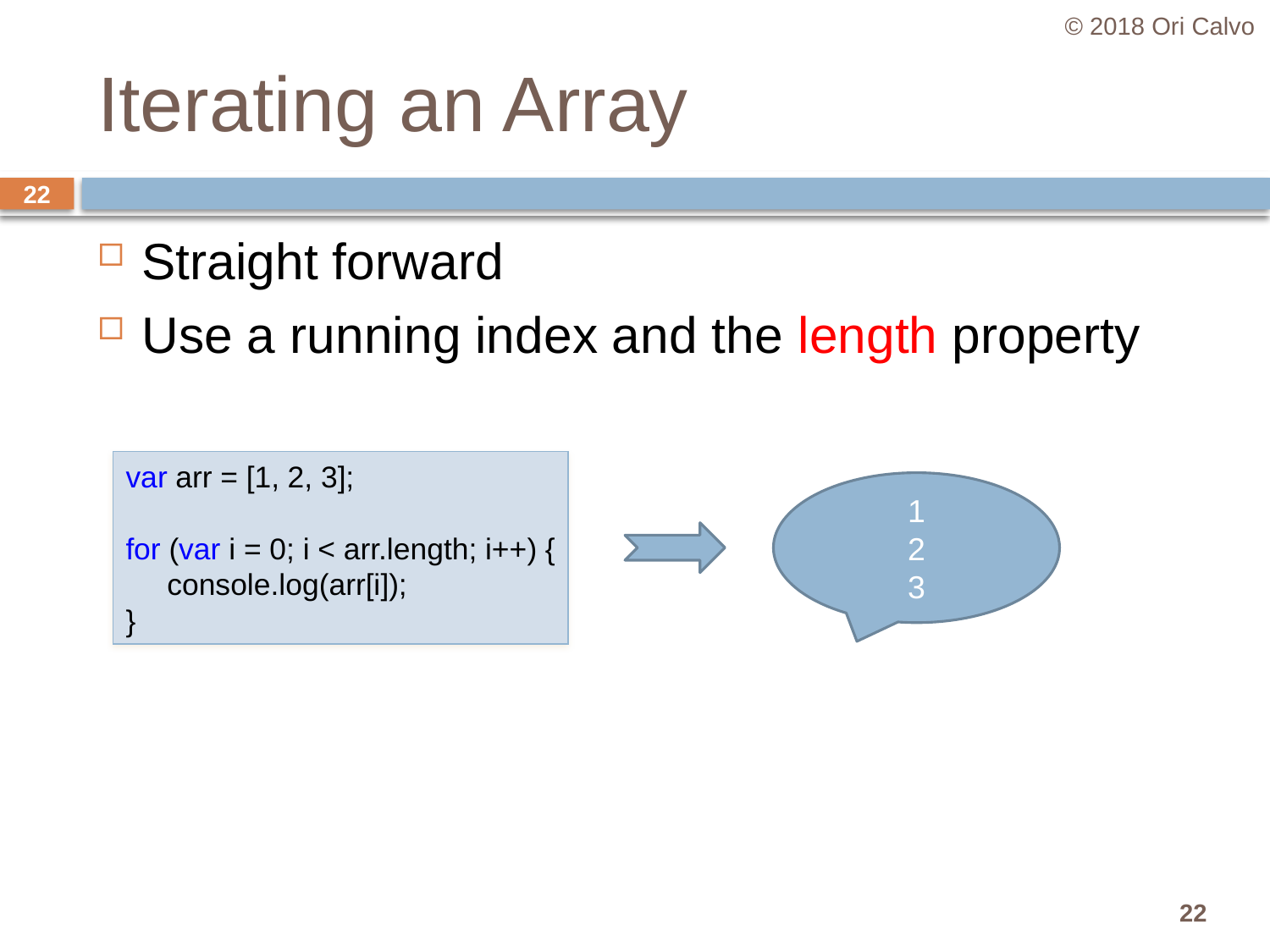

© 2018 Ori Calvo
# Iterating an Array
22
Straight forward
Use a running index and the length property
var arr = [1, 2, 3];

for (var i = 0; i < arr.length; i++) {
     console.log(arr[i]);
}
1
2
3